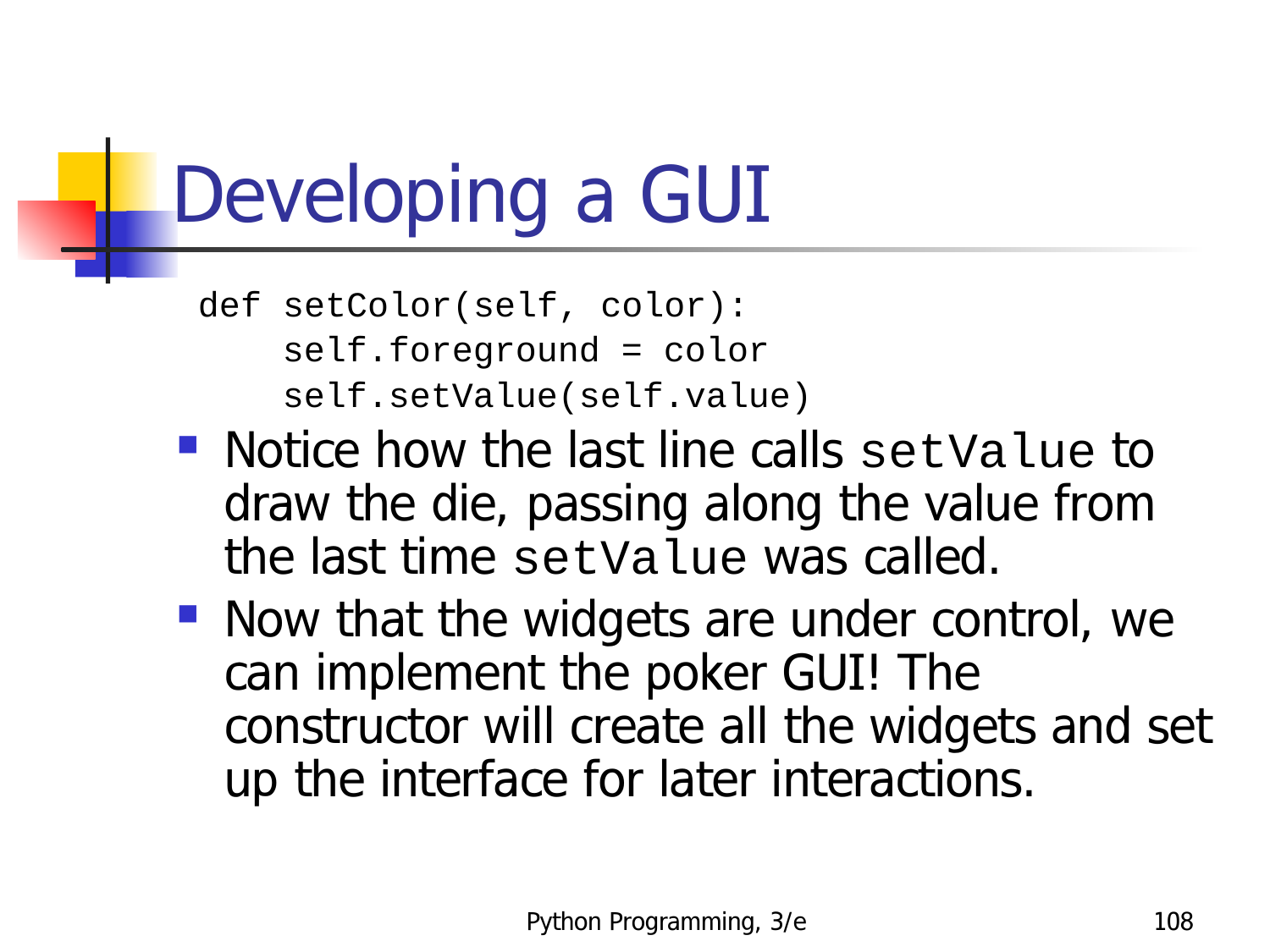

# Developing a GUI
 def setColor(self, color):
     self.foreground = color
     self.setValue(self.value)
Notice how the last line calls setValue to draw the die, passing along the value from the last time setValue was called.
Now that the widgets are under control, we can implement the poker GUI! The constructor will create all the widgets and set up the interface for later interactions.
Python Programming, 3/e
108